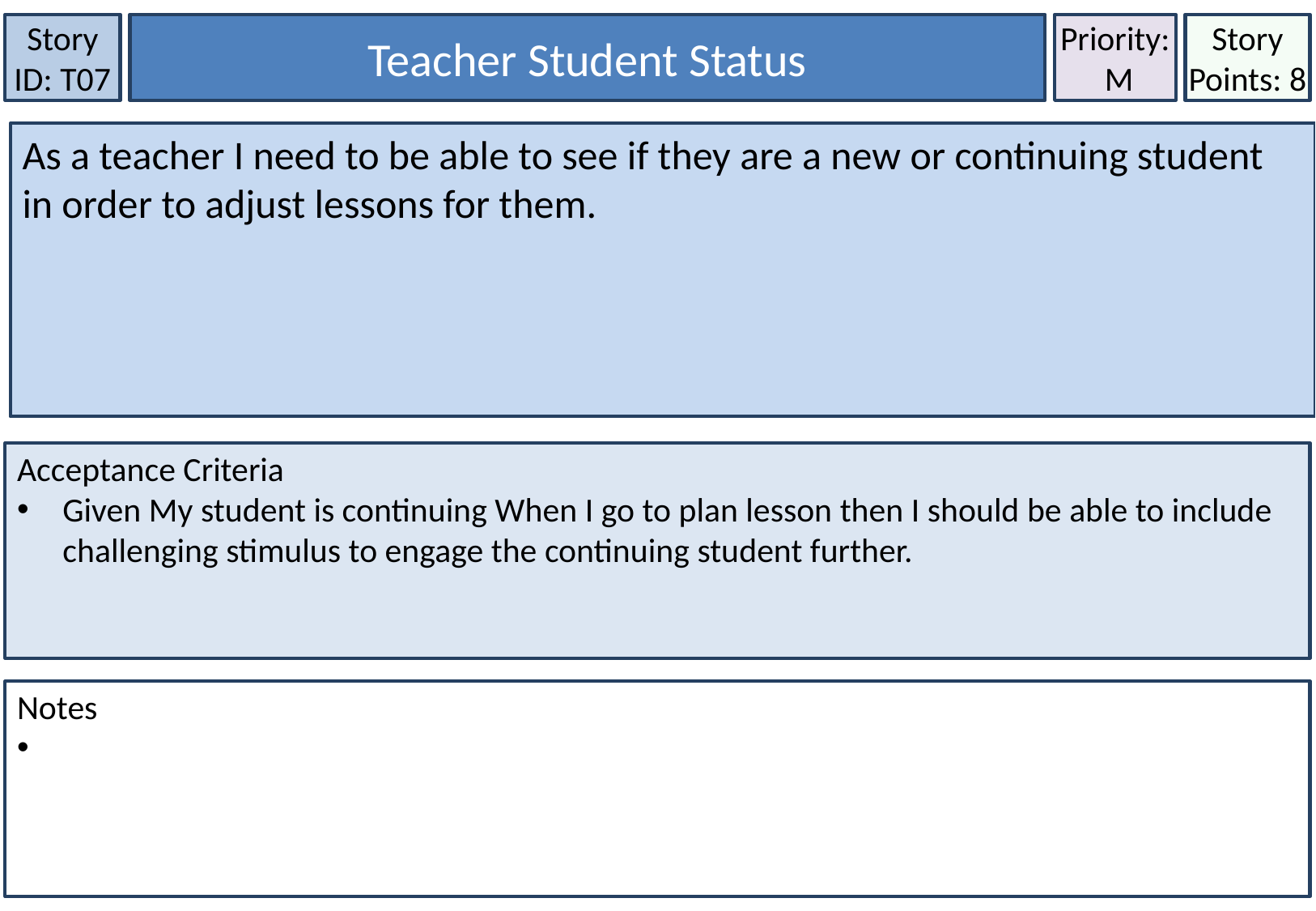

Story ID: T07
Teacher Student Status
Priority:
 M
Story Points: 8
As a teacher I need to be able to see if they are a new or continuing student in order to adjust lessons for them.
Acceptance Criteria
Given My student is continuing When I go to plan lesson then I should be able to include challenging stimulus to engage the continuing student further.
Notes